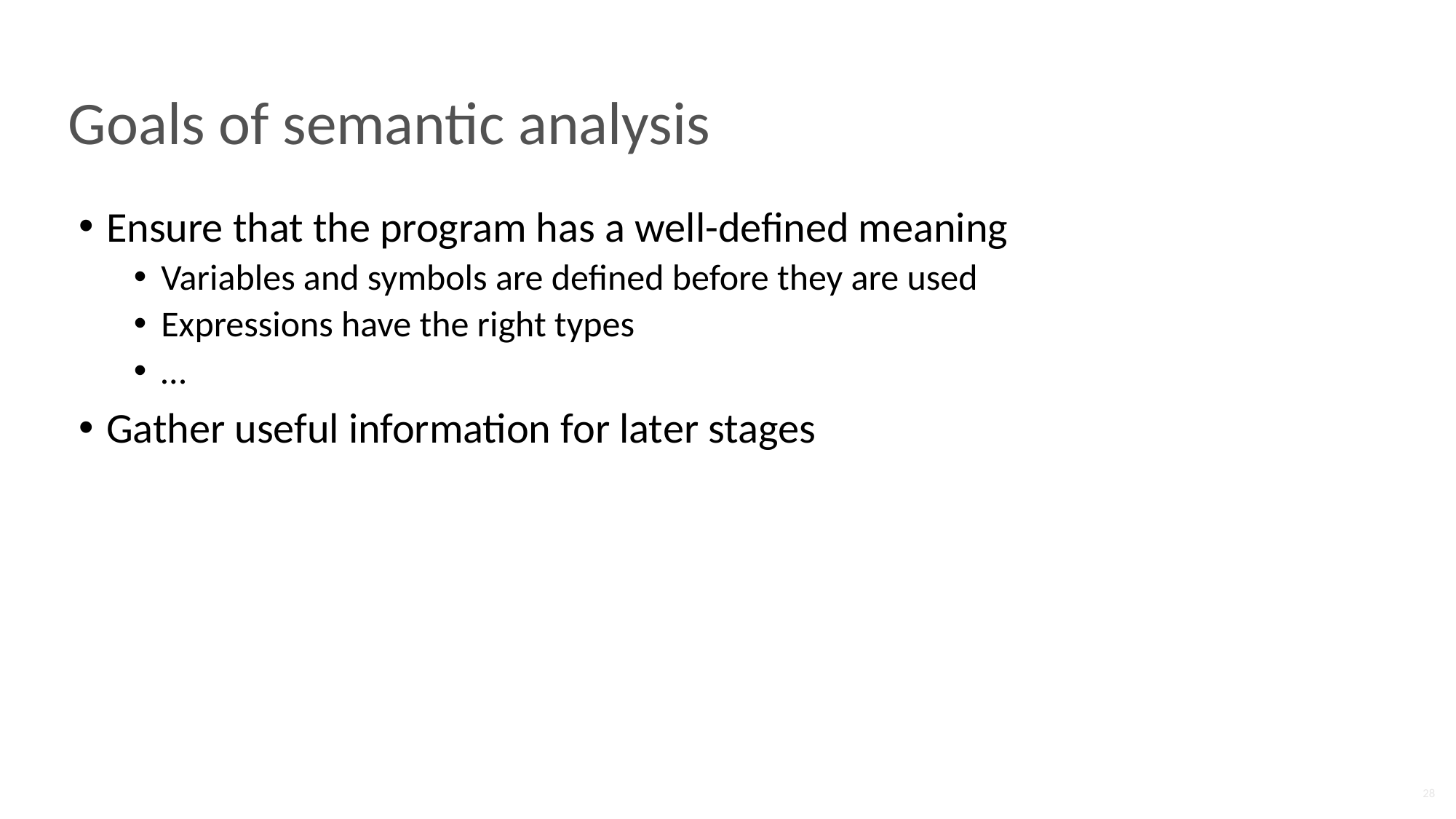

# Goals of semantic analysis
Ensure that the program has a well-defined meaning
Variables and symbols are defined before they are used
Expressions have the right types
…
Gather useful information for later stages